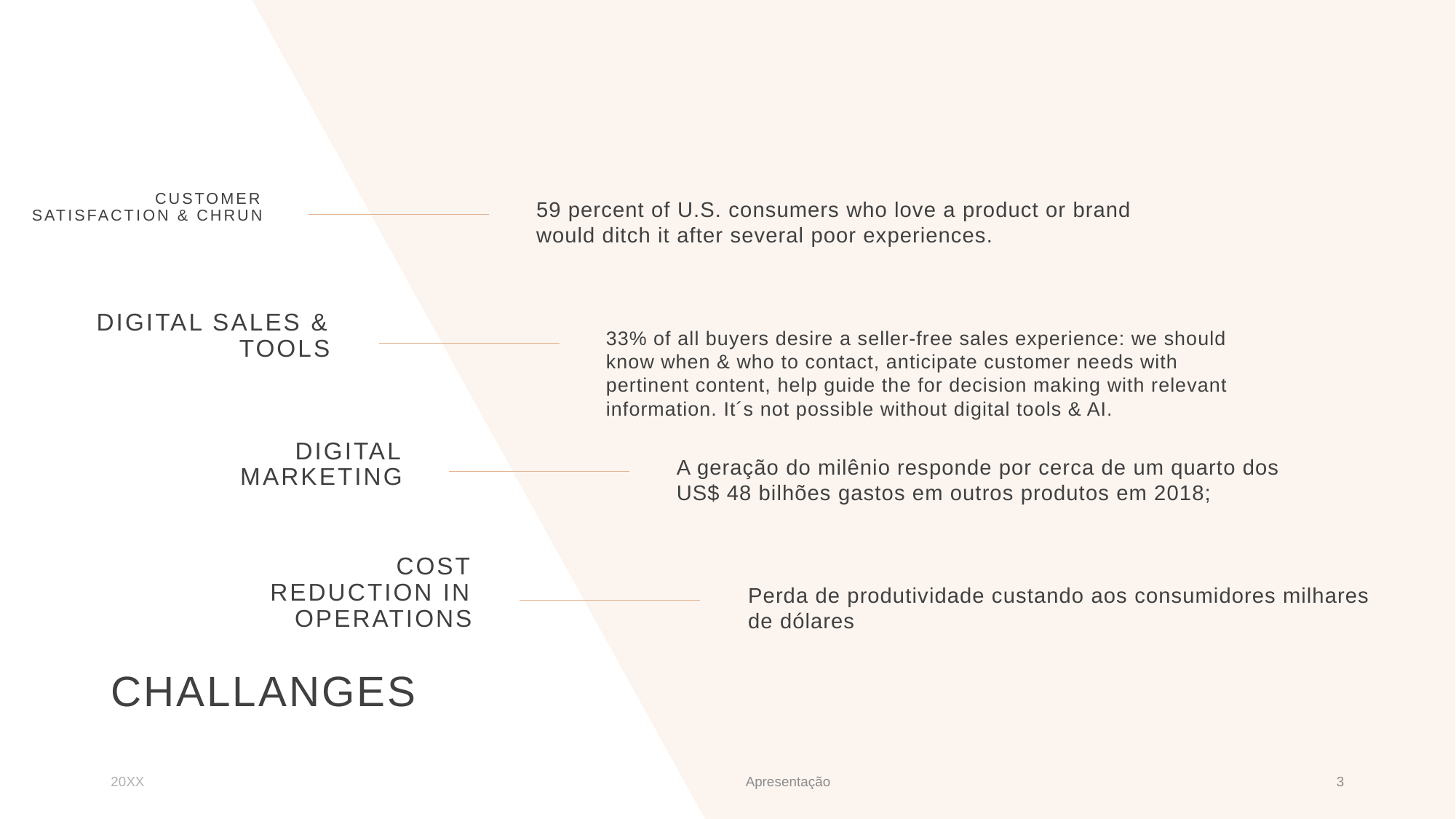

Customer satisfaction & CHRUN
59 percent of U.S. consumers who love a product or brand would ditch it after several poor experiences.
Digital sales & TOOLS
33% of all buyers desire a seller-free sales experience: we should know when & who to contact, anticipate customer needs with pertinent content, help guide the for decision making with relevant information. It´s not possible without digital tools & AI.
Digital marketing
A geração do milênio responde por cerca de um quarto dos US$ 48 bilhões gastos em outros produtos em 2018;
Cost reduction in operations
Perda de produtividade custando aos consumidores milhares de dólares

# challanges
20XX
Apresentação
3